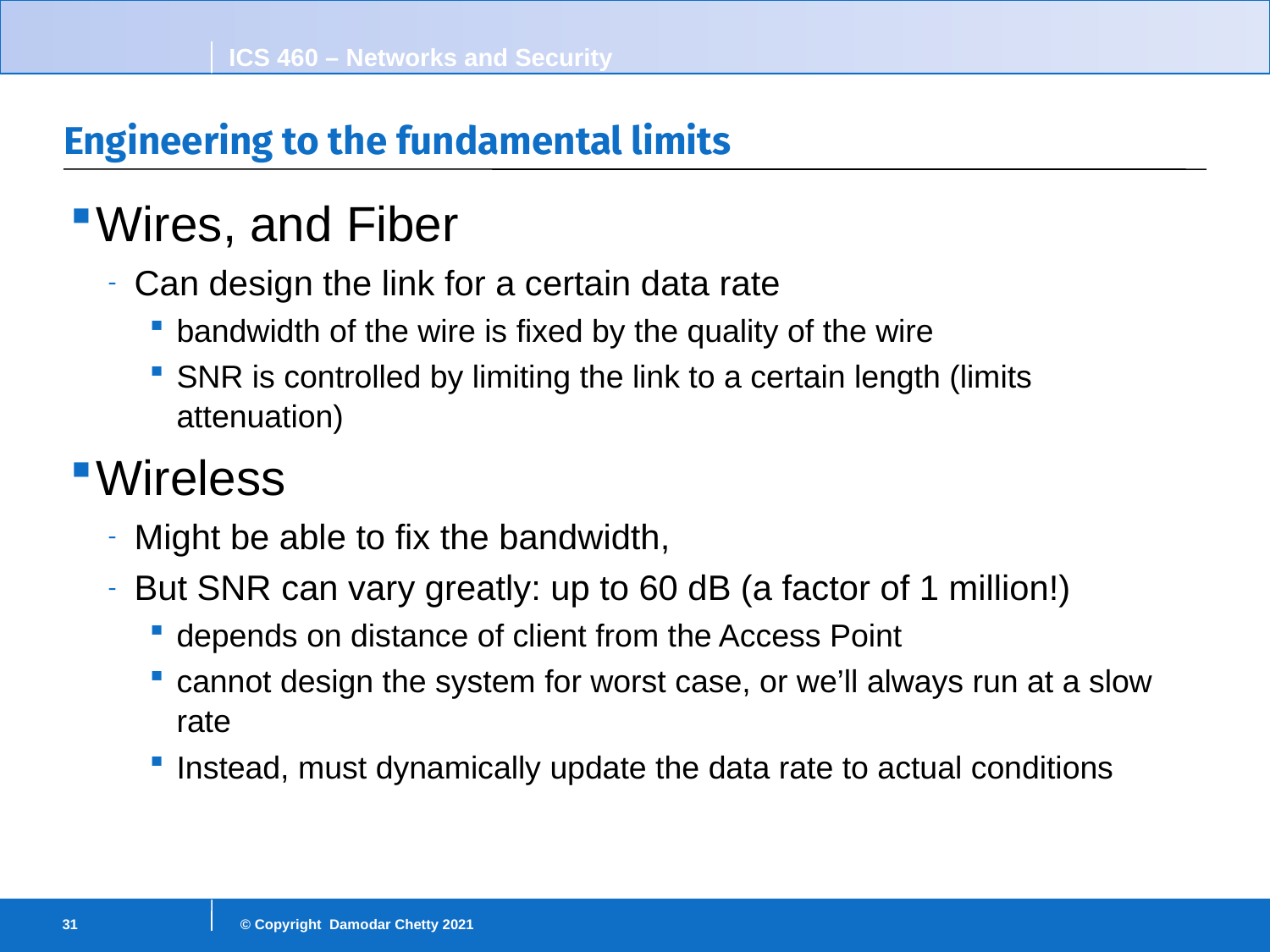

# Engineering to the fundamental limits
Wires, and Fiber
Can design the link for a certain data rate
bandwidth of the wire is fixed by the quality of the wire
SNR is controlled by limiting the link to a certain length (limits attenuation)
Wireless
Might be able to fix the bandwidth,
But SNR can vary greatly: up to 60 dB (a factor of 1 million!)
depends on distance of client from the Access Point
cannot design the system for worst case, or we’ll always run at a slow rate
Instead, must dynamically update the data rate to actual conditions
31